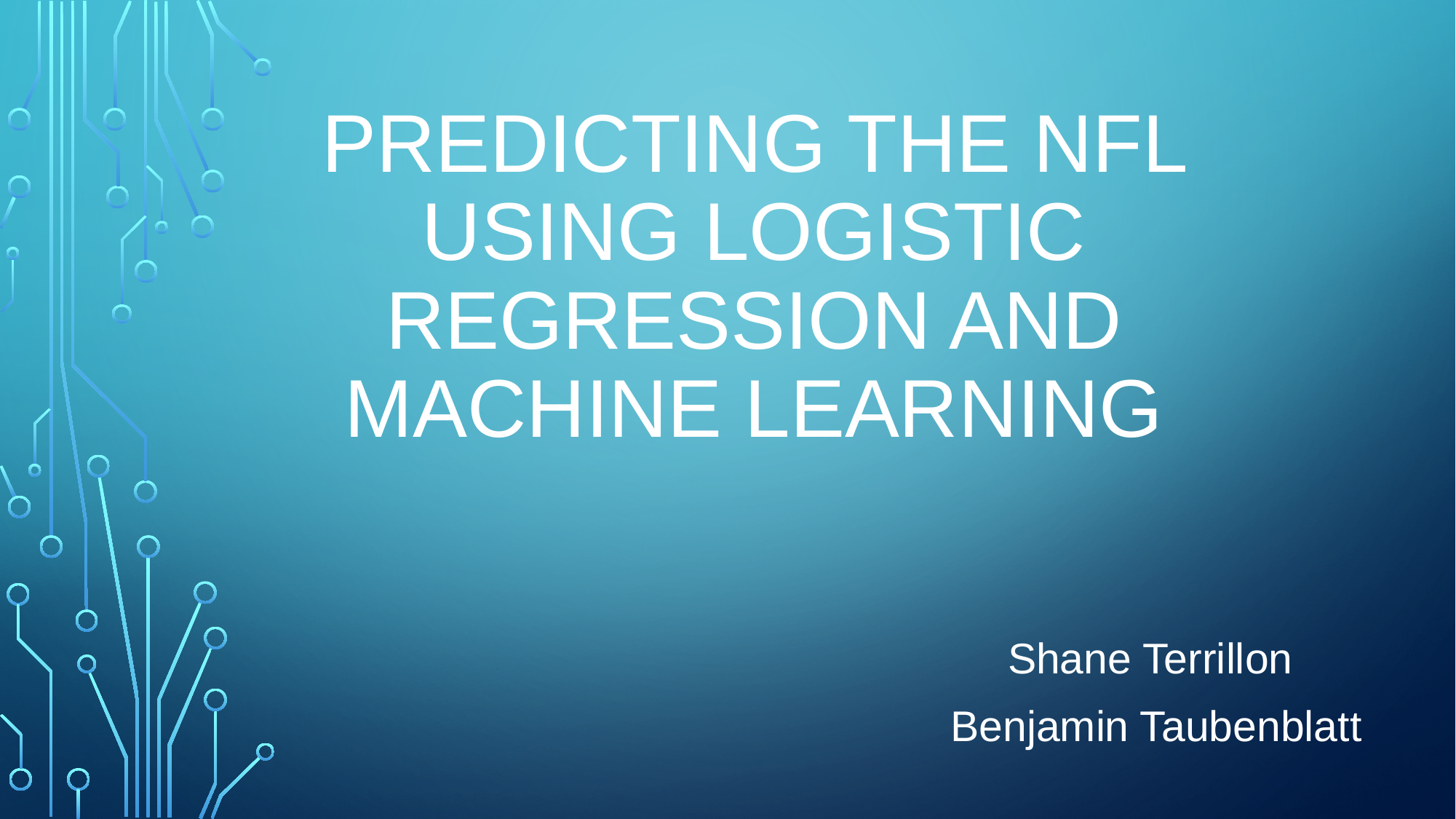

# Predicting the nfl using logistic regression and machine Learning

Shane Terrillon
Benjamin Taubenblatt